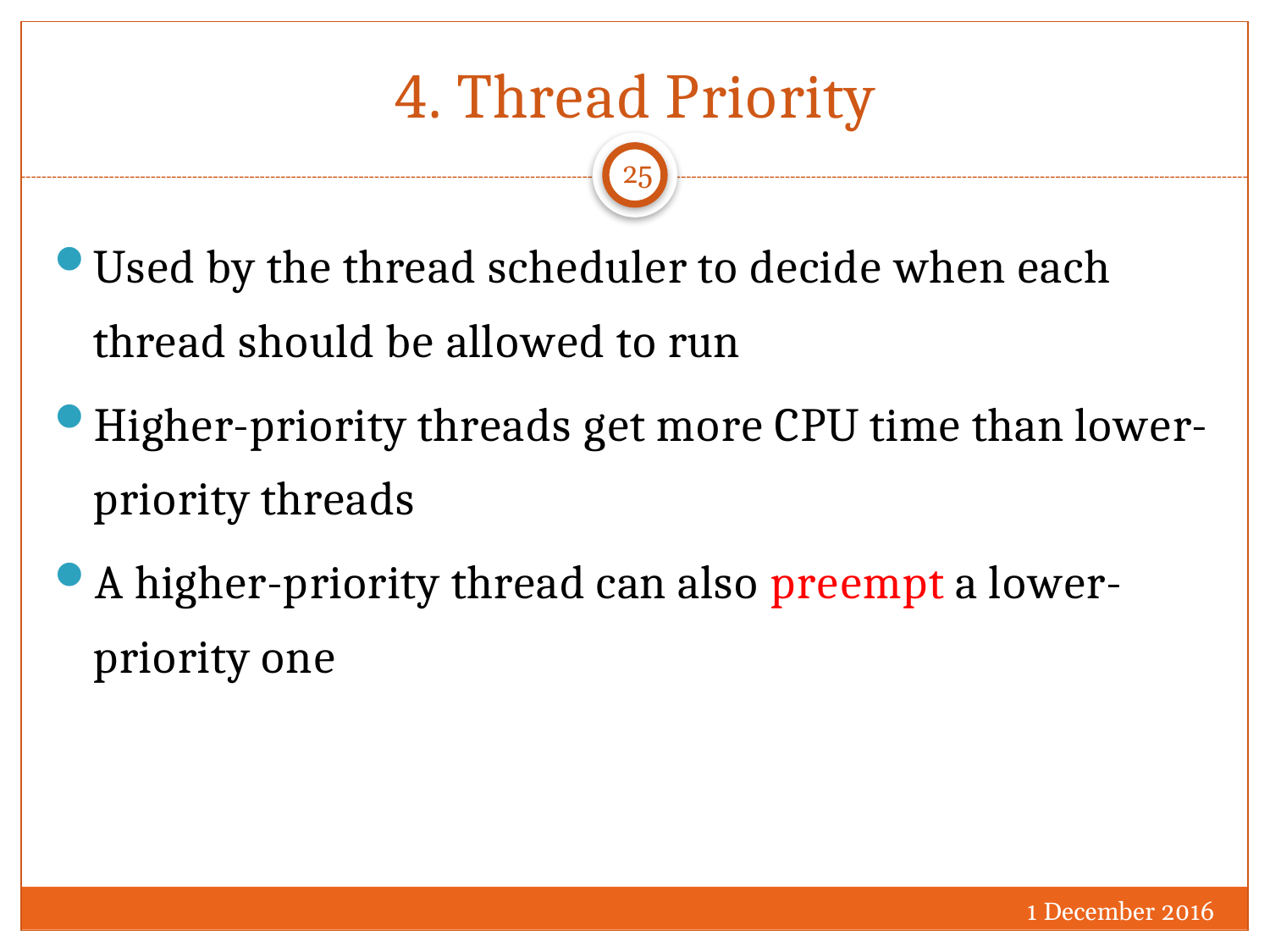

# 4. Thread Priority
25
Used by the thread scheduler to decide when each thread should be allowed to run
Higher-priority threads get more CPU time than lower-priority threads
A higher-priority thread can also preempt a lower-priority one

1 December 2016